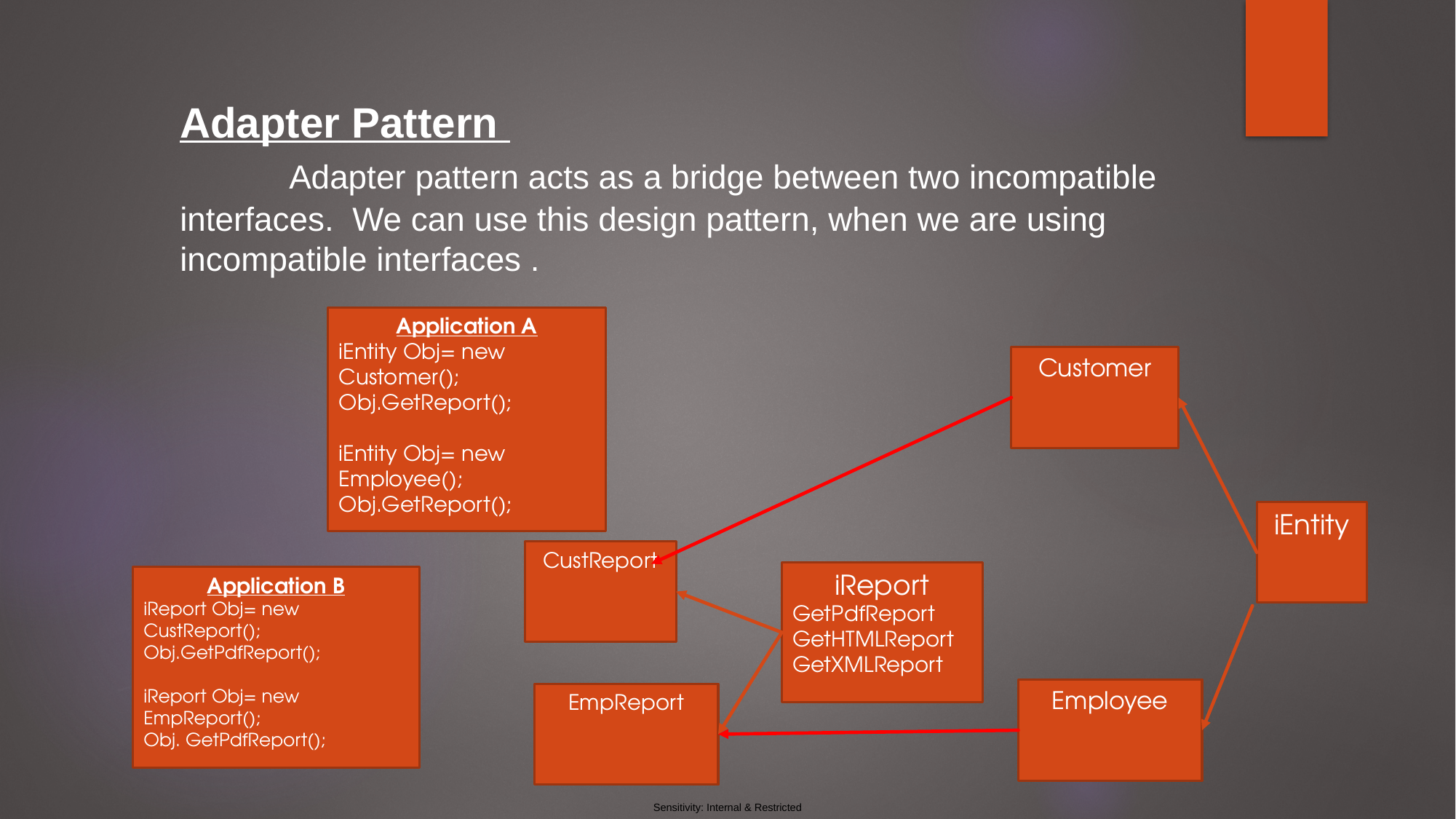

# Adapter Pattern Adapter pattern acts as a bridge between two incompatible interfaces.  We can use this design pattern, when we are using incompatible interfaces .
Application A
iEntity Obj= new Customer();
Obj.GetReport();

iEntity Obj= new Employee();
Obj.GetReport();

Customer
iEntity
CustReport
iReport
GetPdfReport
GetHTMLReport
GetXMLReport

Application B
iReport Obj= new CustReport();
Obj.GetPdfReport();

iReport Obj= new EmpReport();
Obj. GetPdfReport();

Employee
EmpReport